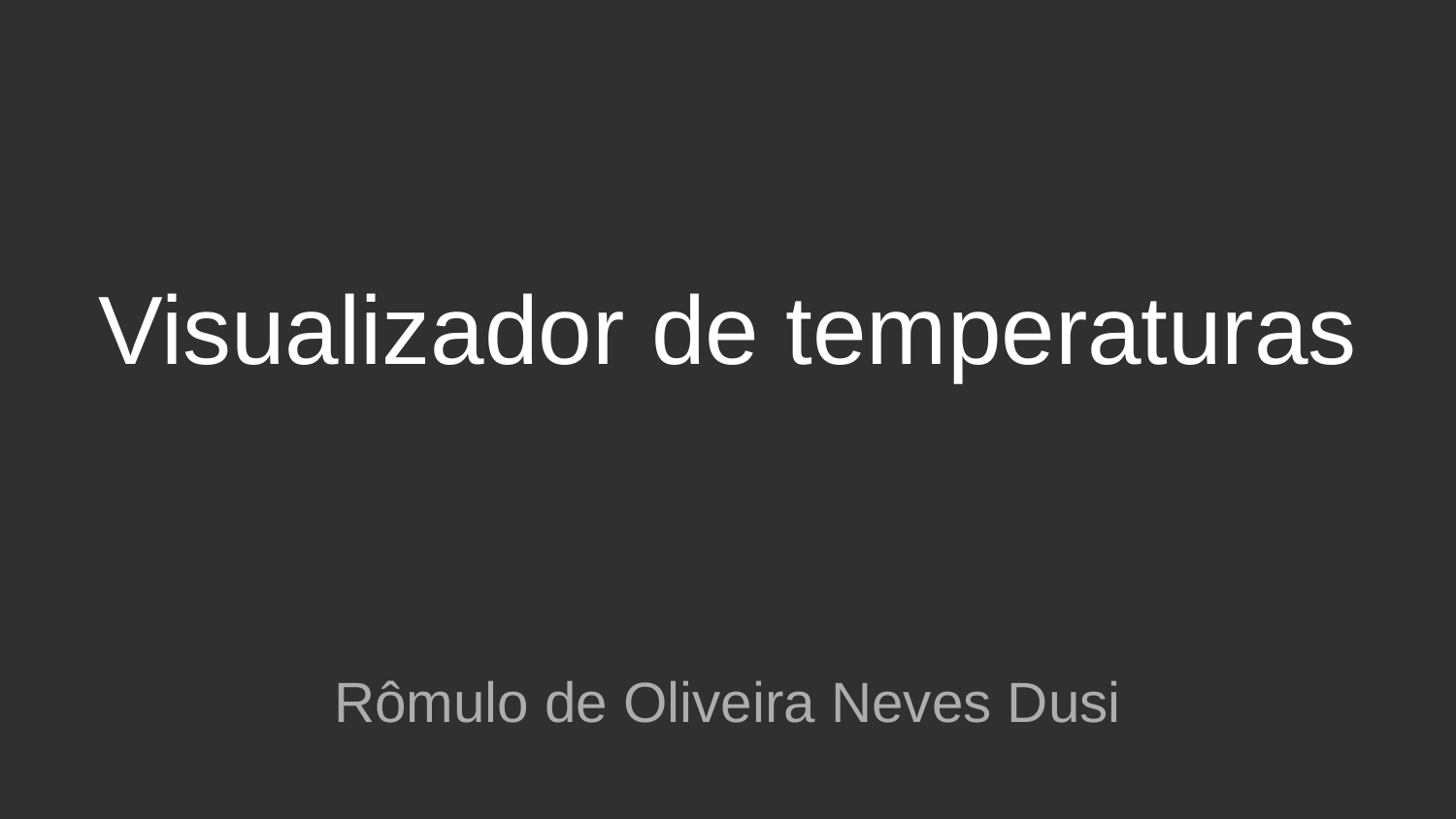

# Visualizador de temperaturas
Rômulo de Oliveira Neves Dusi